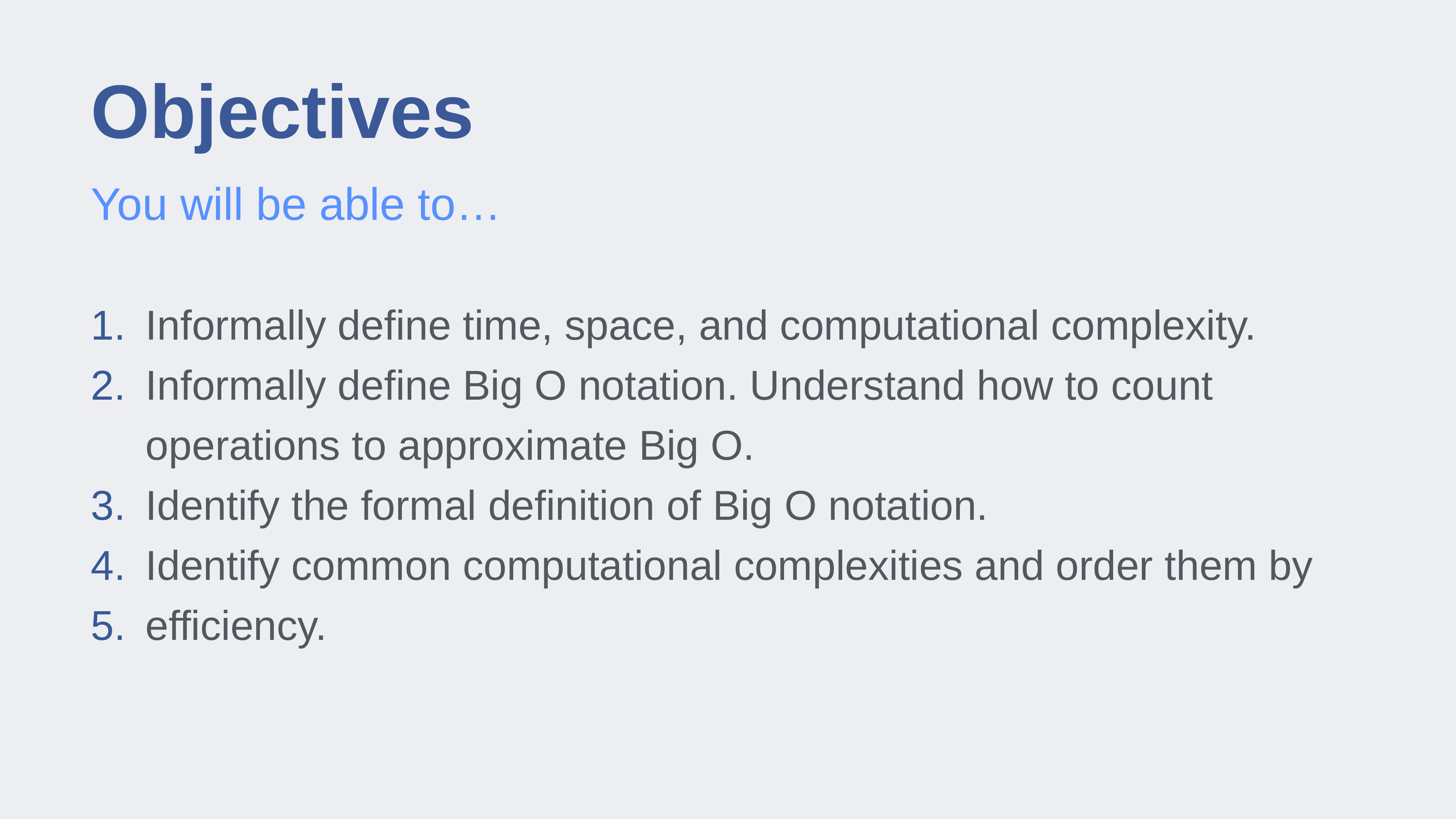

# Objectives
You will be able to…
Informally define time, space, and computational complexity.
Informally define Big O notation. Understand how to count operations to approximate Big O.
Identify the formal definition of Big O notation.
Identify common computational complexities and order them by
efficiency.